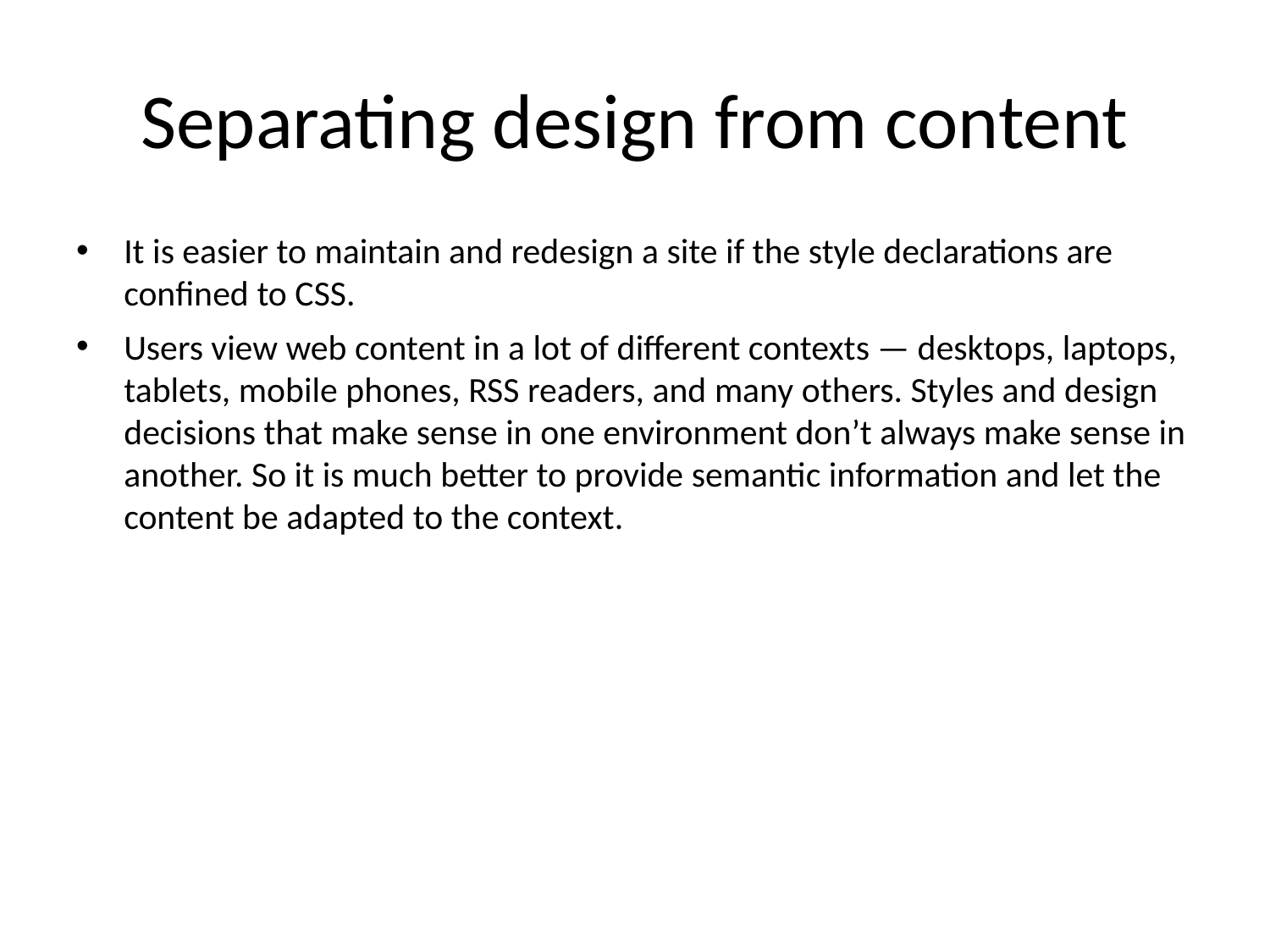

# Separating design from content
It is easier to maintain and redesign a site if the style declarations are confined to CSS.
Users view web content in a lot of different contexts — desktops, laptops, tablets, mobile phones, RSS readers, and many others. Styles and design decisions that make sense in one environment don’t always make sense in another. So it is much better to provide semantic information and let the content be adapted to the context.